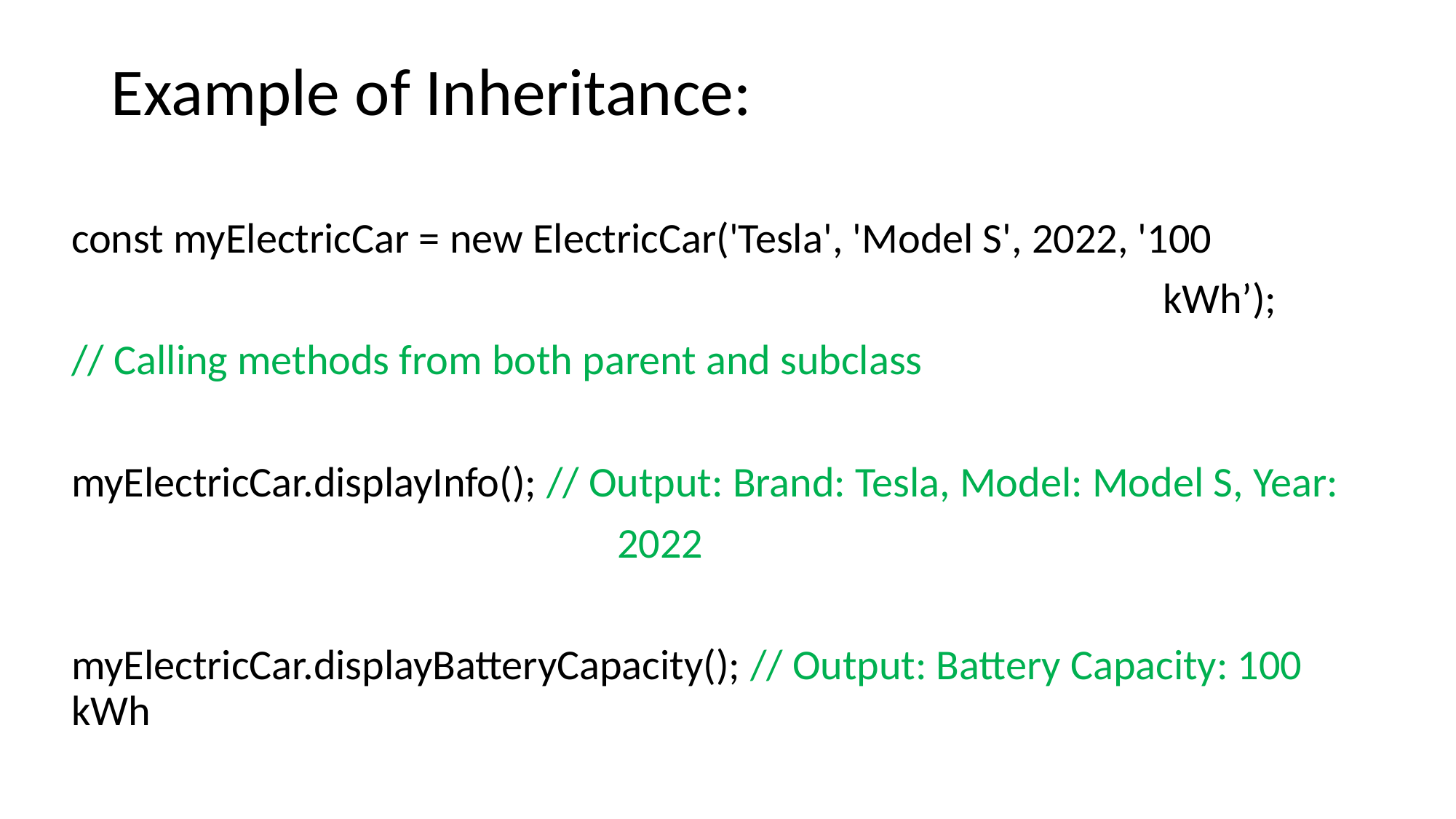

# Example of Inheritance:

const myElectricCar = new ElectricCar('Tesla', 'Model S', 2022, '100
										kWh’);
// Calling methods from both parent and subclass

myElectricCar.displayInfo(); // Output: Brand: Tesla, Model: Model S, Year:
					2022

myElectricCar.displayBatteryCapacity(); // Output: Battery Capacity: 100 kWh